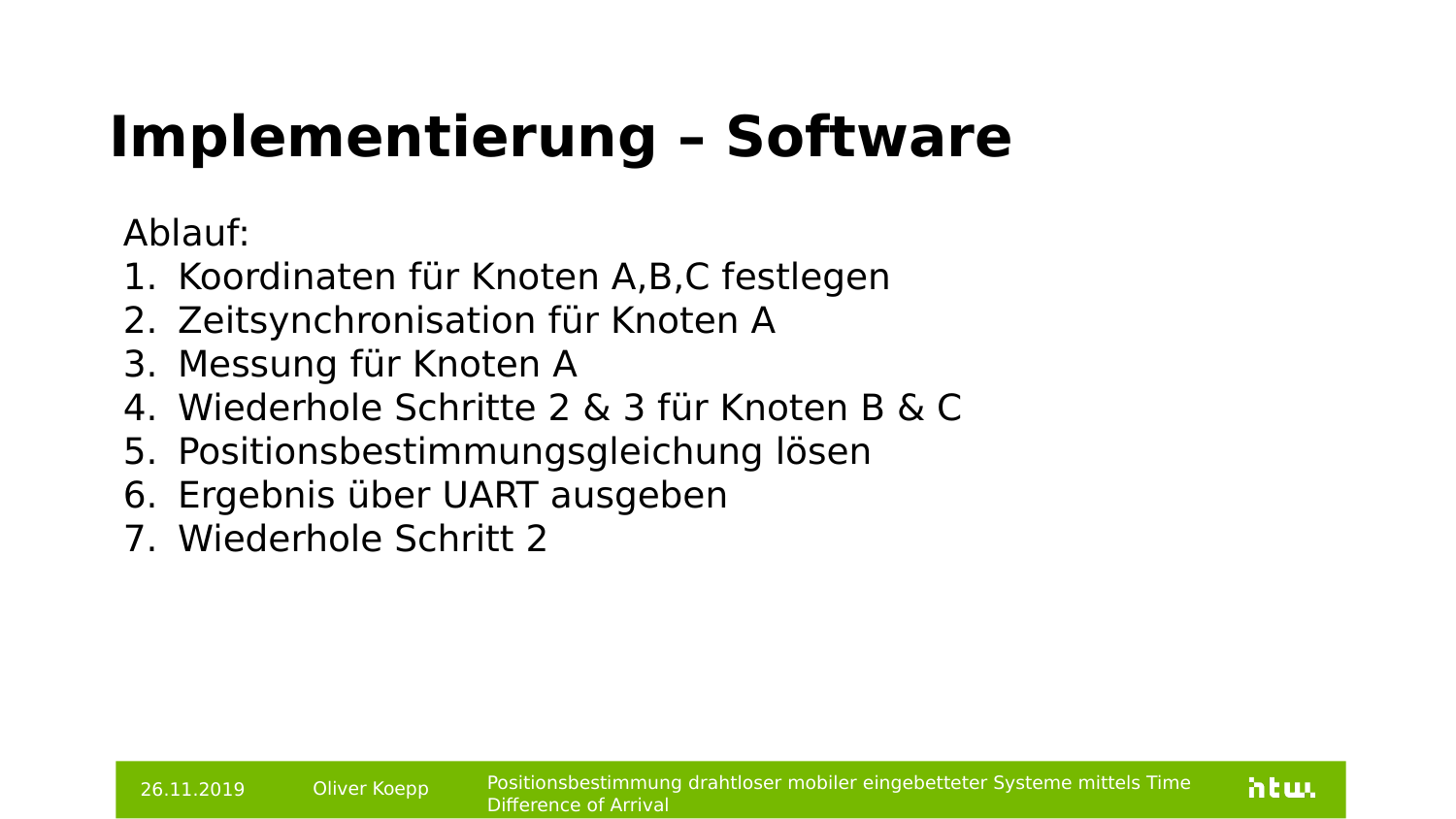

# Implementierung – Software
Ablauf:
Koordinaten für Knoten A,B,C festlegen
Zeitsynchronisation für Knoten A
Messung für Knoten A
Wiederhole Schritte 2 & 3 für Knoten B & C
Positionsbestimmungsgleichung lösen
Ergebnis über UART ausgeben
Wiederhole Schritt 2

Oliver Koepp
26.11.2019
Positionsbestimmung drahtloser mobiler eingebetteter Systeme mittels Time Difference of Arrival